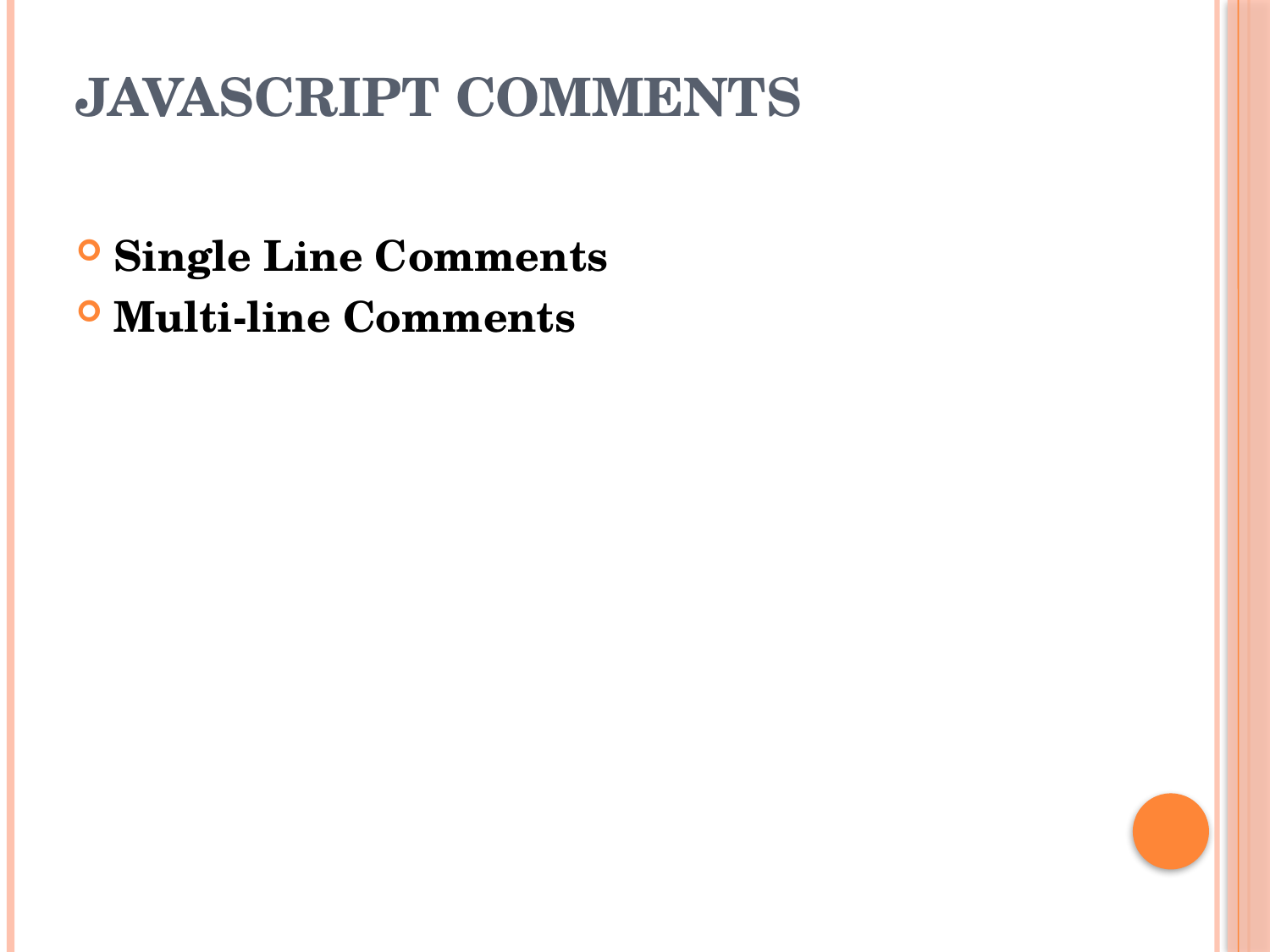

# JavaScript Comments
Single Line Comments
Multi-line Comments